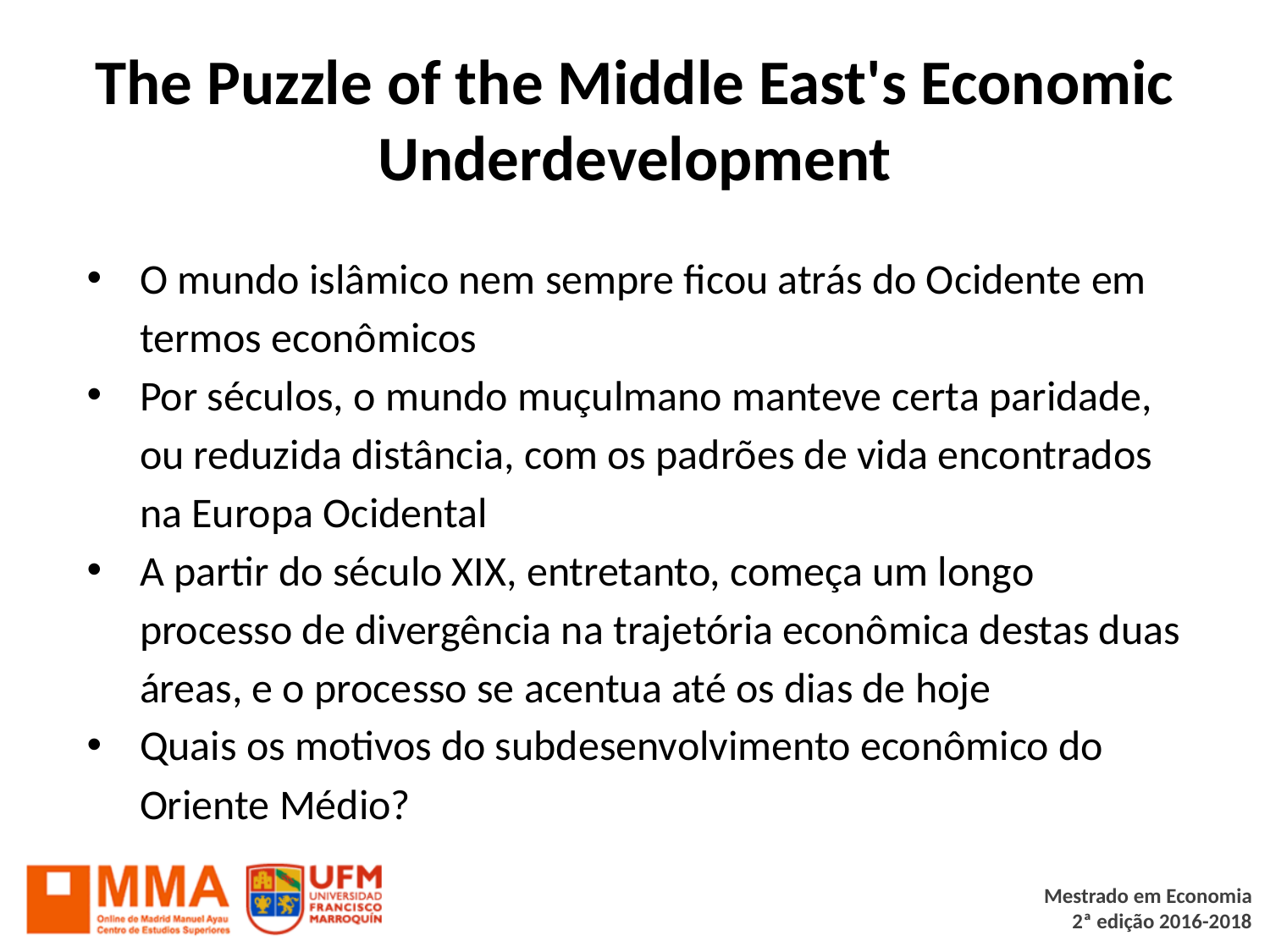

# The Puzzle of the Middle East's Economic Underdevelopment
O mundo islâmico nem sempre ficou atrás do Ocidente em termos econômicos
Por séculos, o mundo muçulmano manteve certa paridade, ou reduzida distância, com os padrões de vida encontrados na Europa Ocidental
A partir do século XIX, entretanto, começa um longo processo de divergência na trajetória econômica destas duas áreas, e o processo se acentua até os dias de hoje
Quais os motivos do subdesenvolvimento econômico do Oriente Médio?